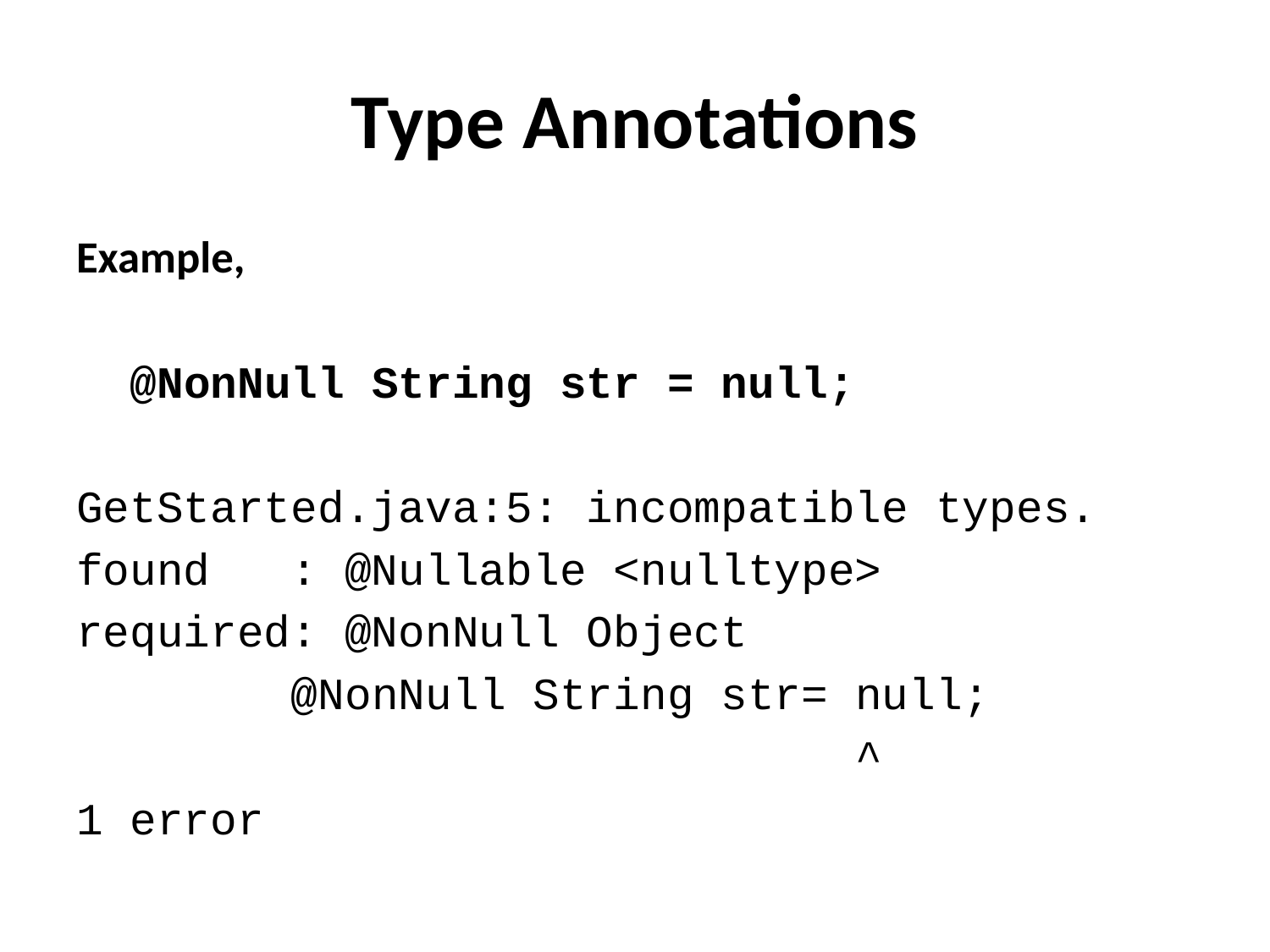

# Type Annotations
Example,

  @NonNull String str = null;

GetStarted.java:5: incompatible types.
found   : @Nullable <nulltype>
required: @NonNull Object
        @NonNull String str= null;
                             ^
1 error